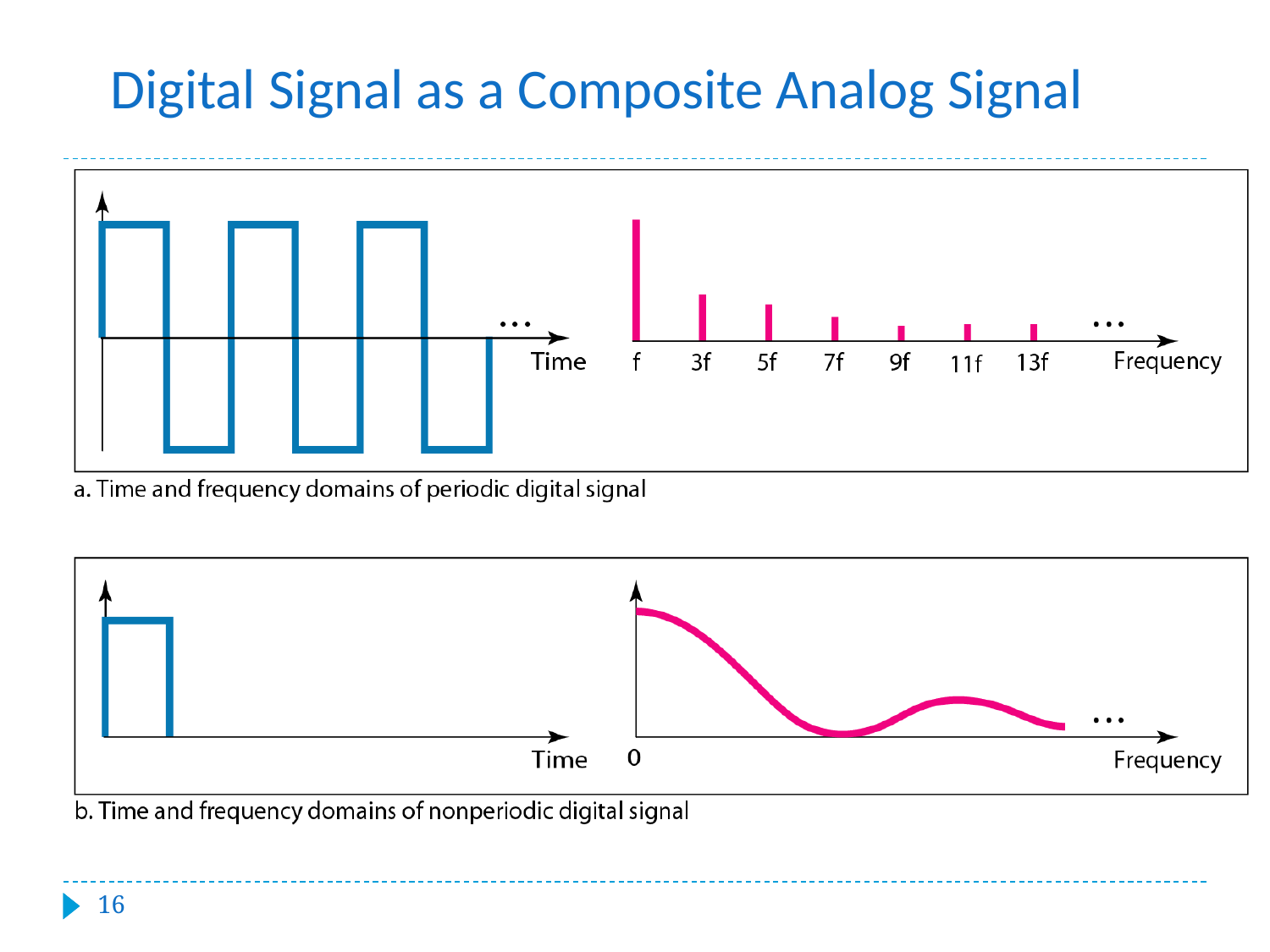

#
Digital Signal as a Composite Analog Signal

16